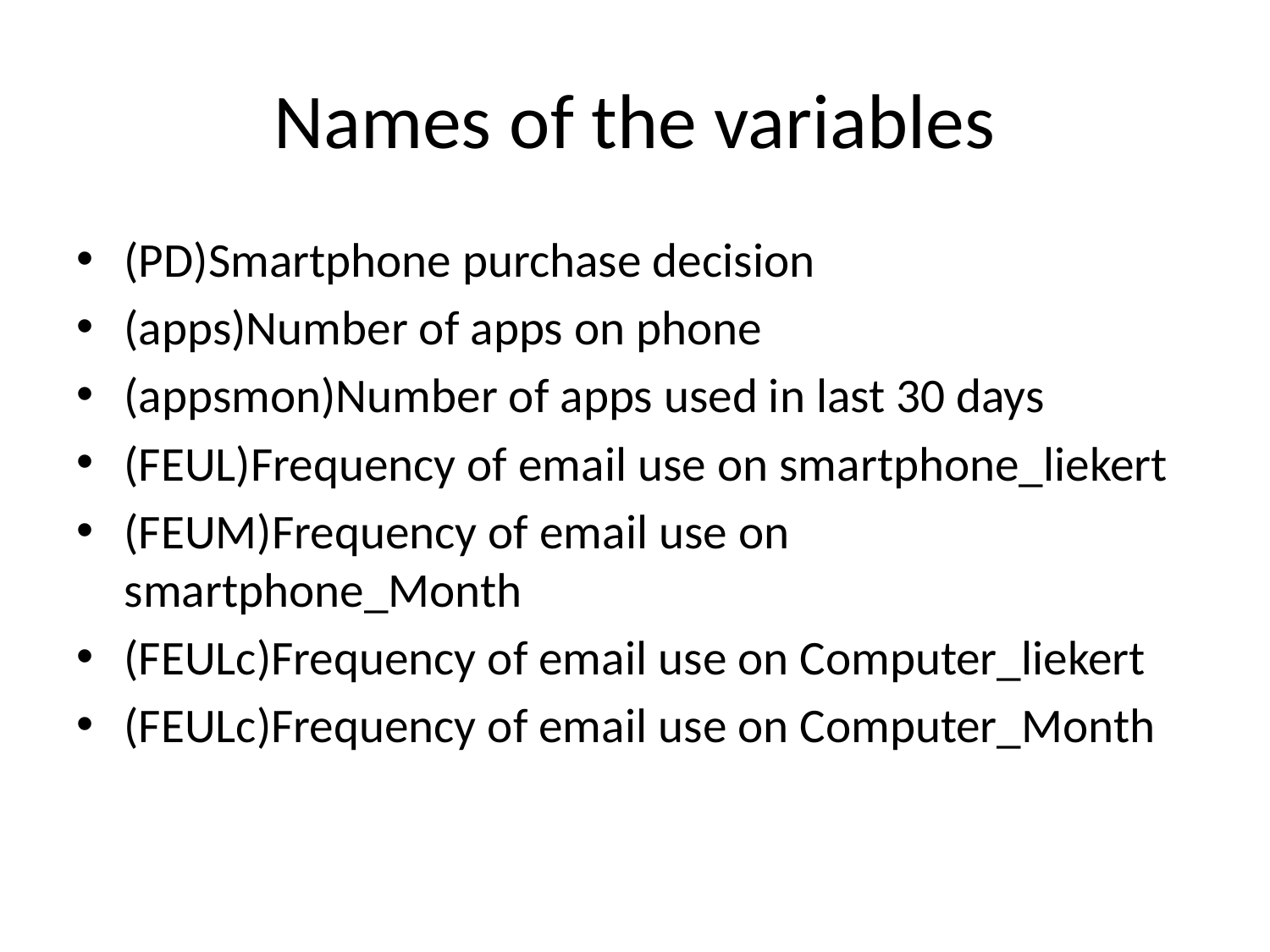

# Names of the variables
(PD)Smartphone purchase decision
(apps)Number of apps on phone
(appsmon)Number of apps used in last 30 days
(FEUL)Frequency of email use on smartphone_liekert
(FEUM)Frequency of email use on smartphone_Month
(FEULc)Frequency of email use on Computer_liekert
(FEULc)Frequency of email use on Computer_Month